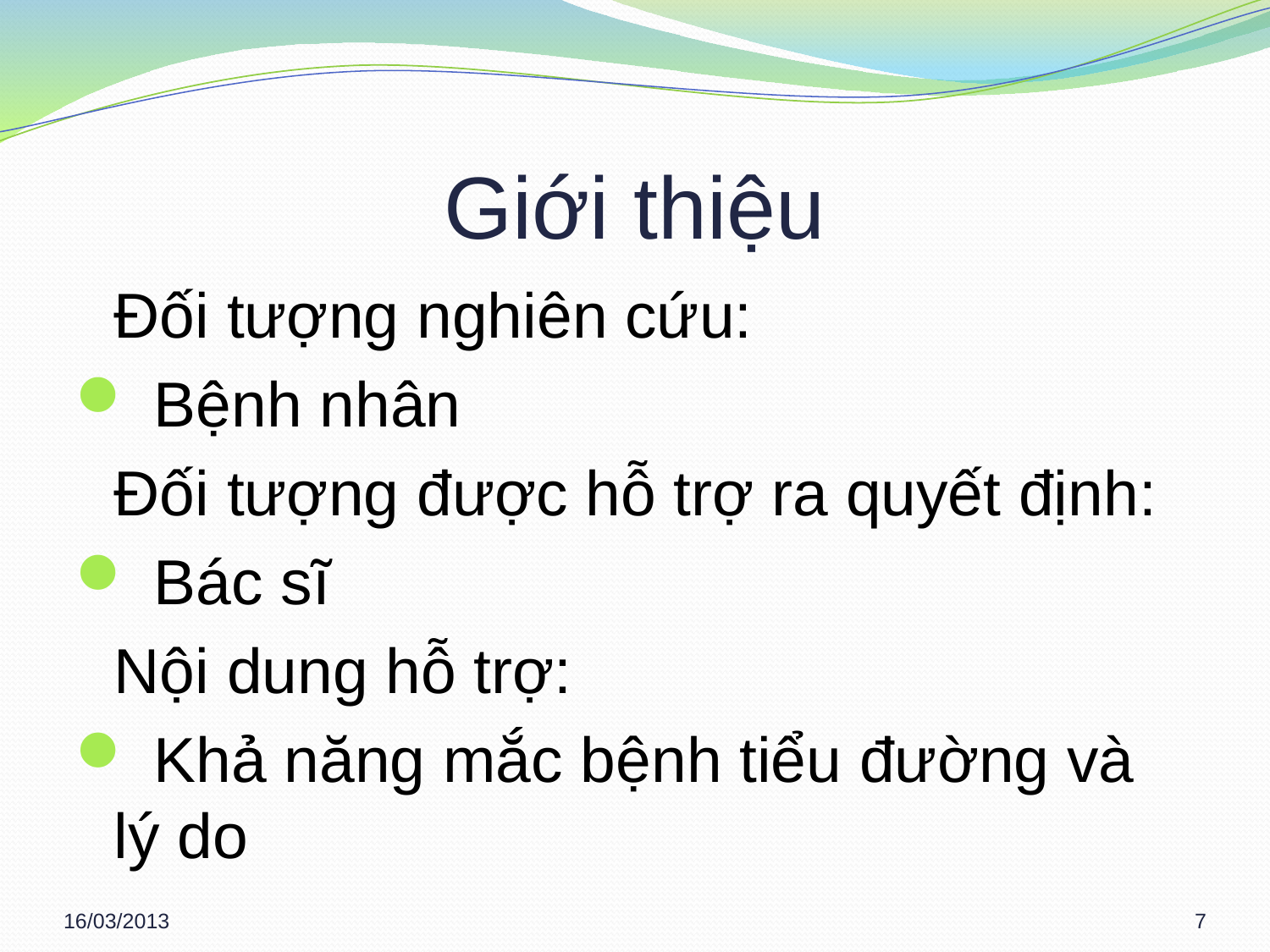

# Giới thiệu
 	Đối tượng nghiên cứu:
 Bệnh nhân
	Đối tượng được hỗ trợ ra quyết định:
 Bác sĩ
	Nội dung hỗ trợ:
 Khả năng mắc bệnh tiểu đường và lý do
16/03/2013
7